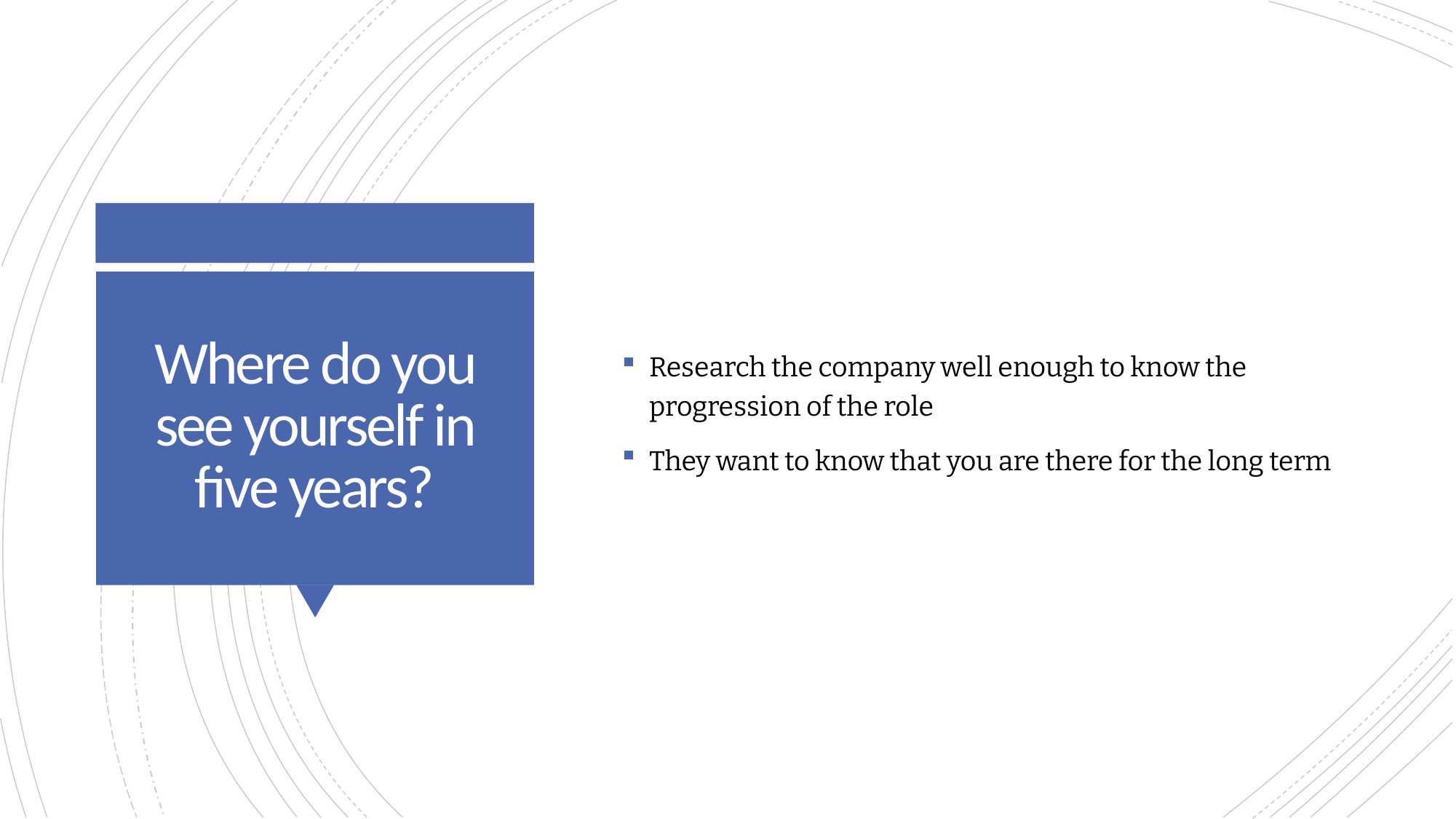

Research the company well enough to know the progression of the role
They want to know that you are there for the long term
# Where do you see yourself in five years?